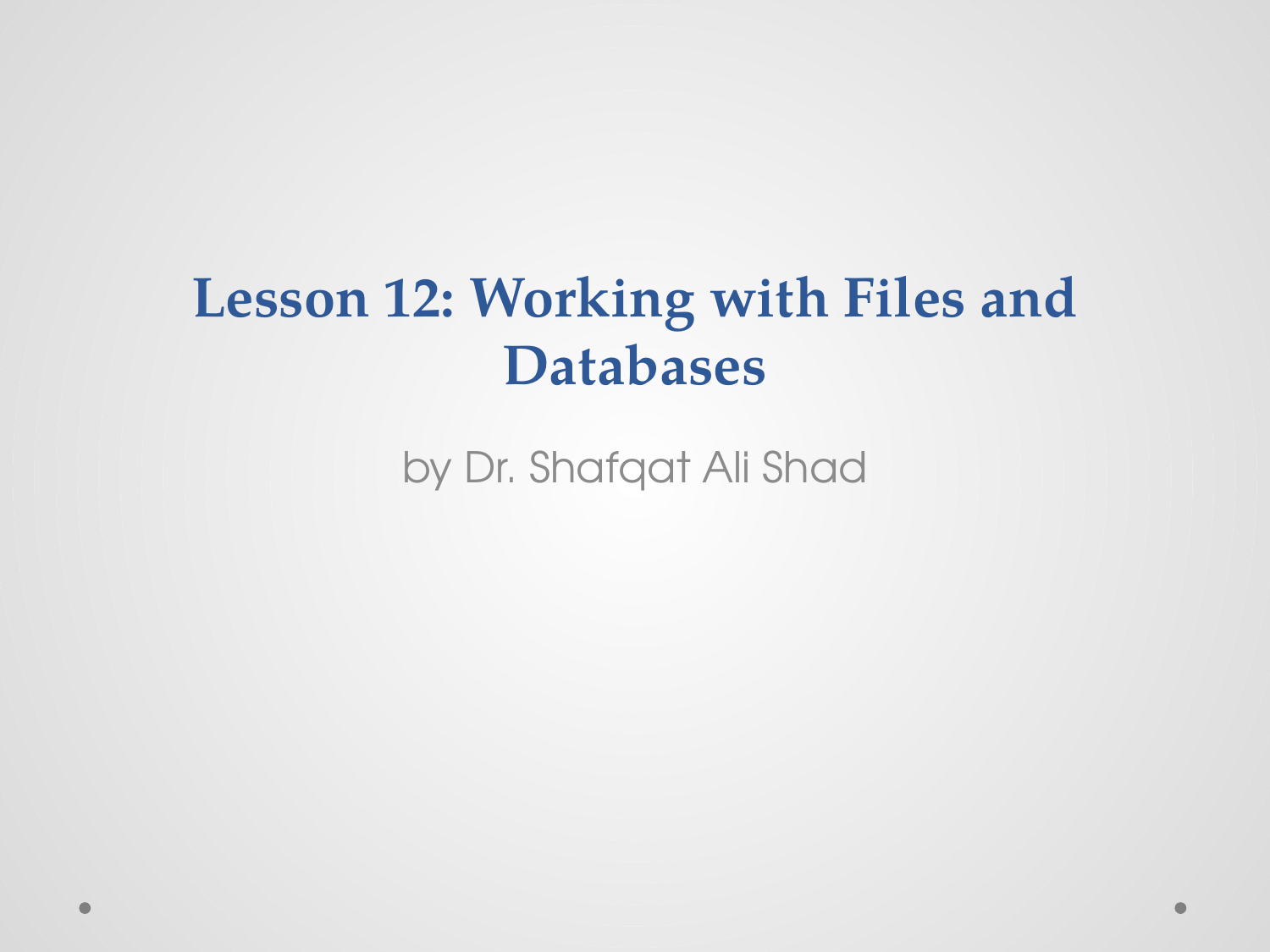

# Lesson 12: Working with Files and Databases
by Dr. Shafqat Ali Shad